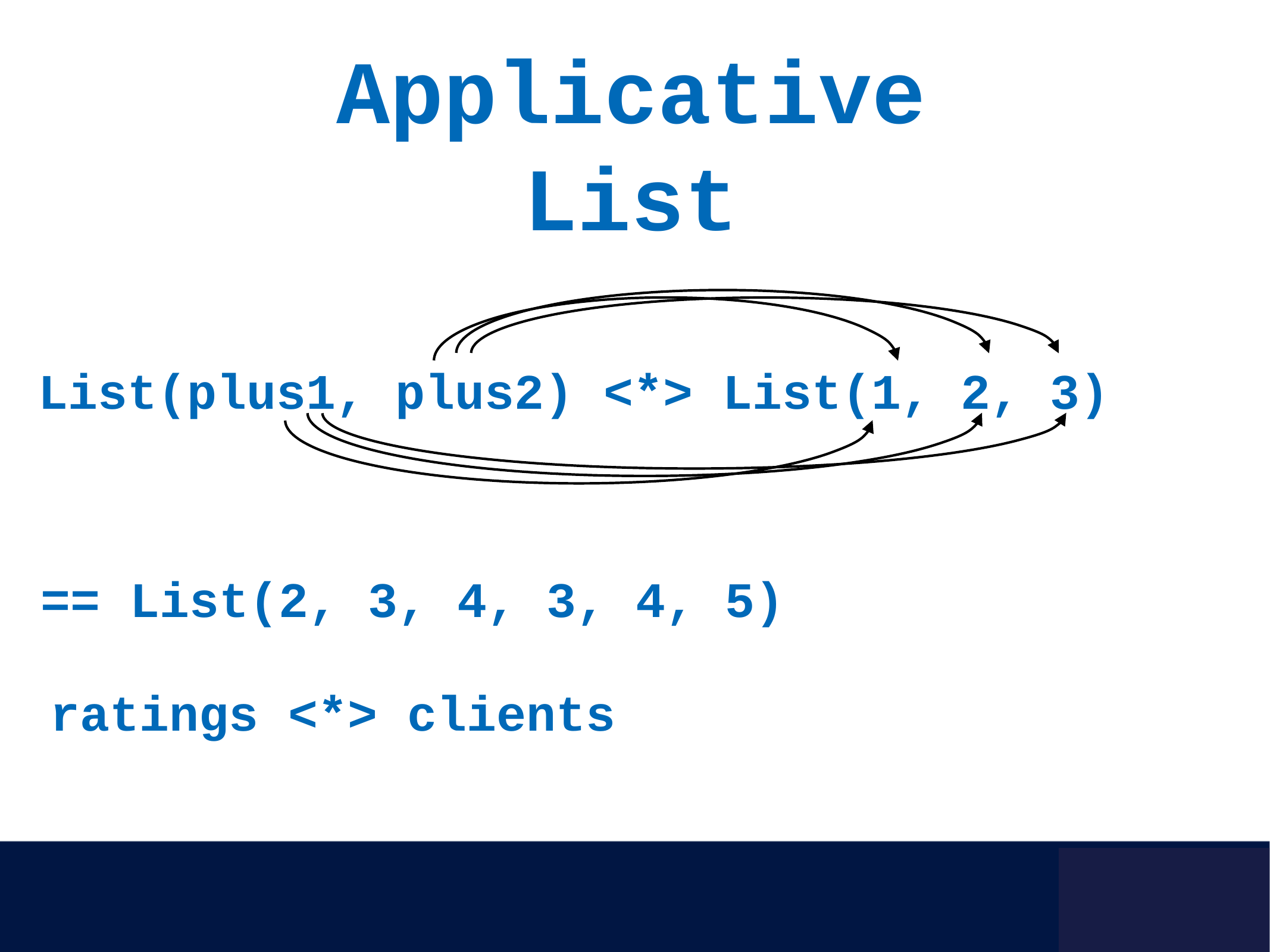

Applicative
List

== List(2, 3, 4, 3, 4, 5)
List(plus1, plus2) <*> List(1, 2, 3)
ratings <*> clients